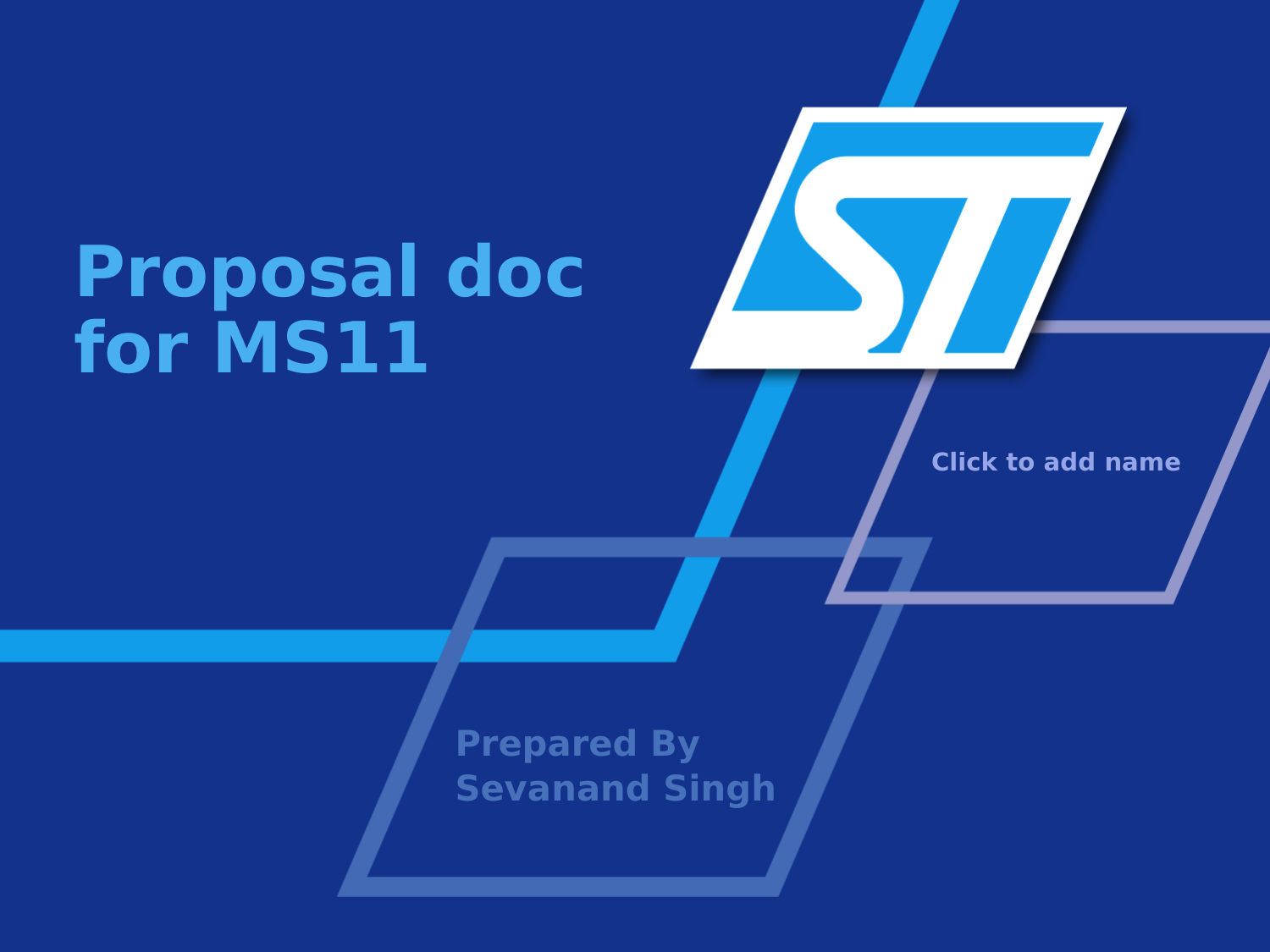

# Proposal doc for MS11
Prepared By
Sevanand Singh